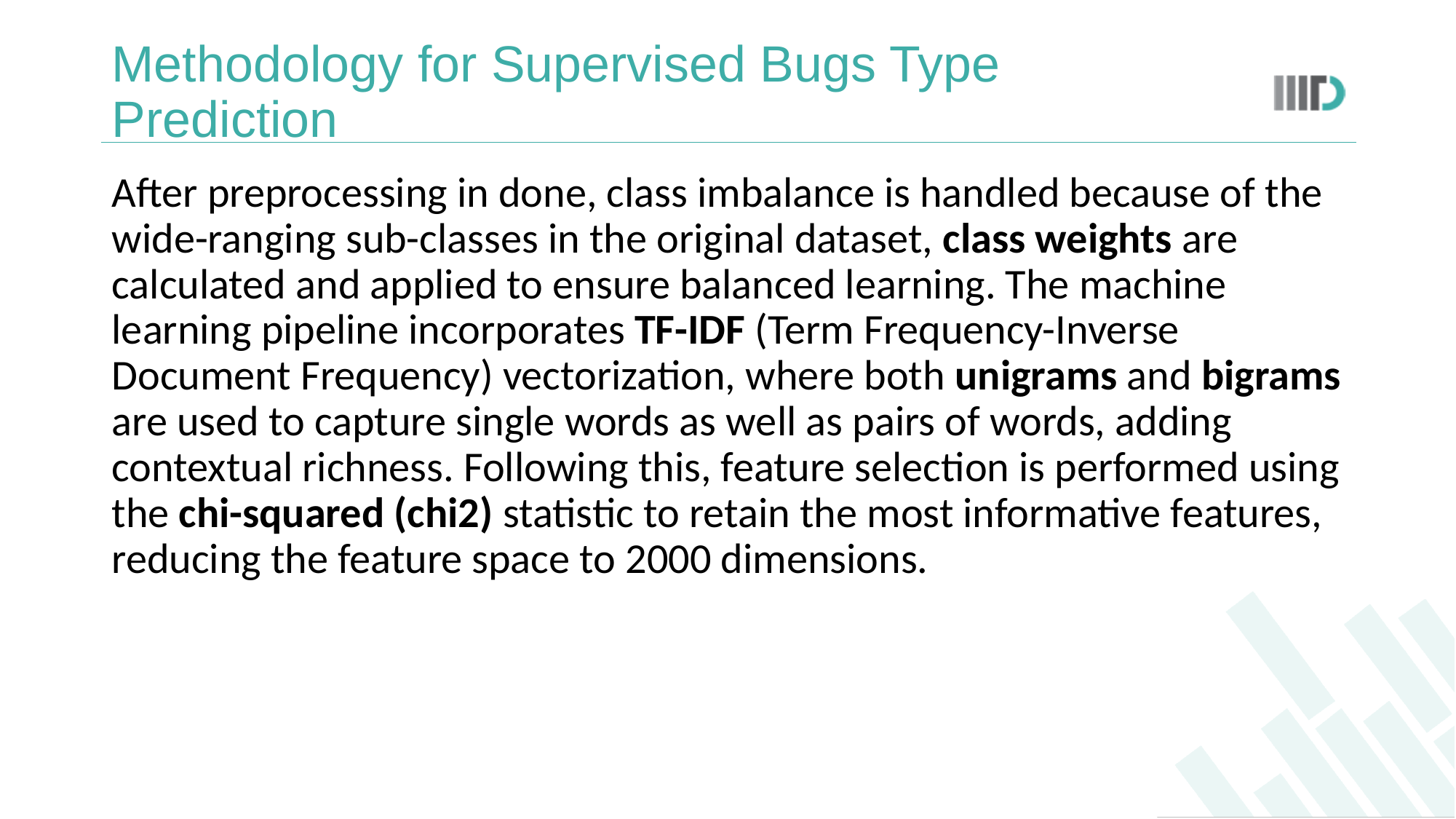

# Methodology for Supervised Bugs Type Prediction
After preprocessing in done, class imbalance is handled because of the  wide-ranging sub-classes in the original dataset, class weights are calculated and applied to ensure balanced learning. The machine learning pipeline incorporates TF-IDF (Term Frequency-Inverse Document Frequency) vectorization, where both unigrams and bigrams are used to capture single words as well as pairs of words, adding contextual richness. Following this, feature selection is performed using the chi-squared (chi2) statistic to retain the most informative features, reducing the feature space to 2000 dimensions.